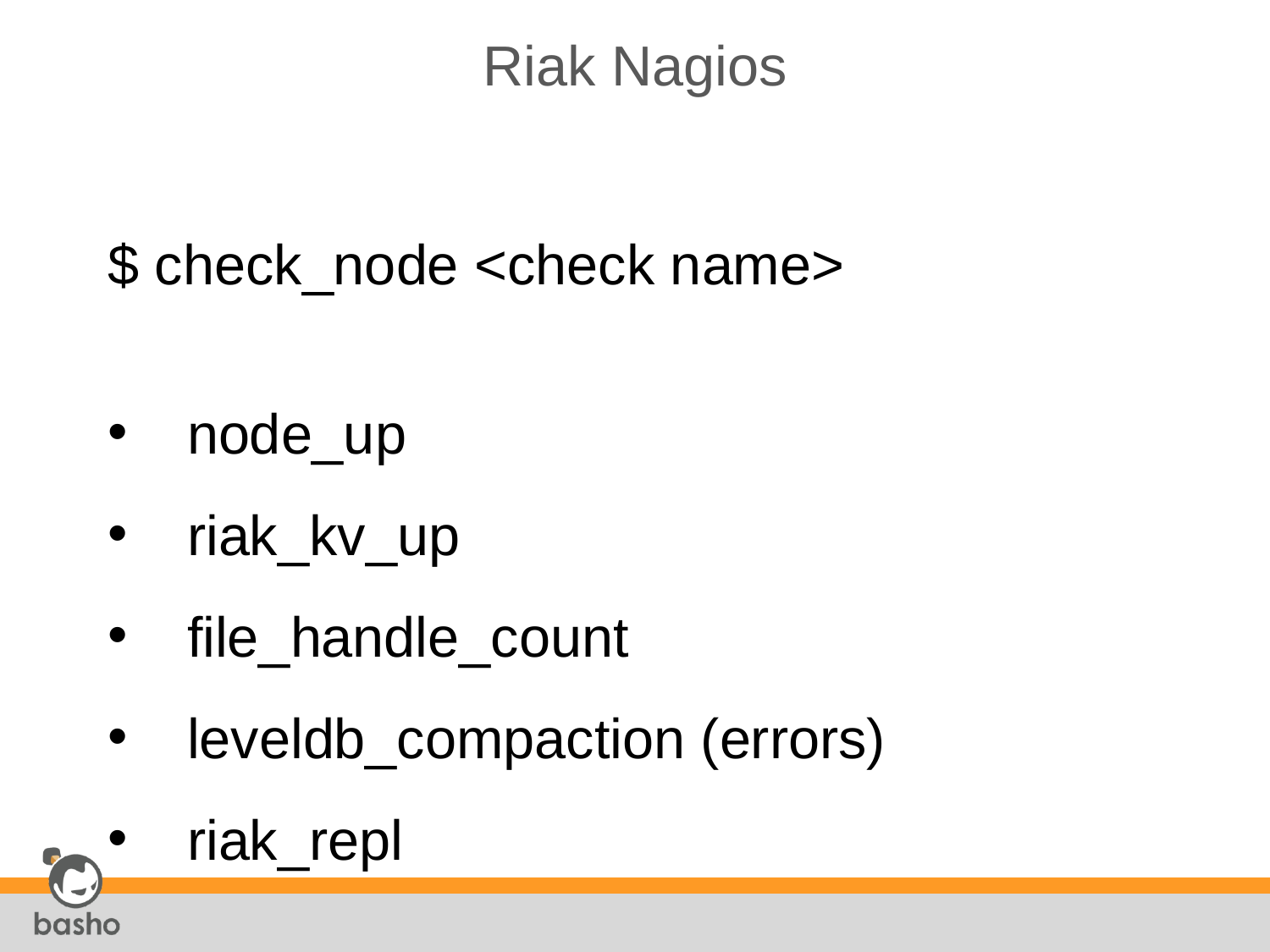

# Riak Nagios
$ check_node <check name>

node_up
riak_kv_up
file_handle_count
leveldb_compaction (errors)
riak_repl